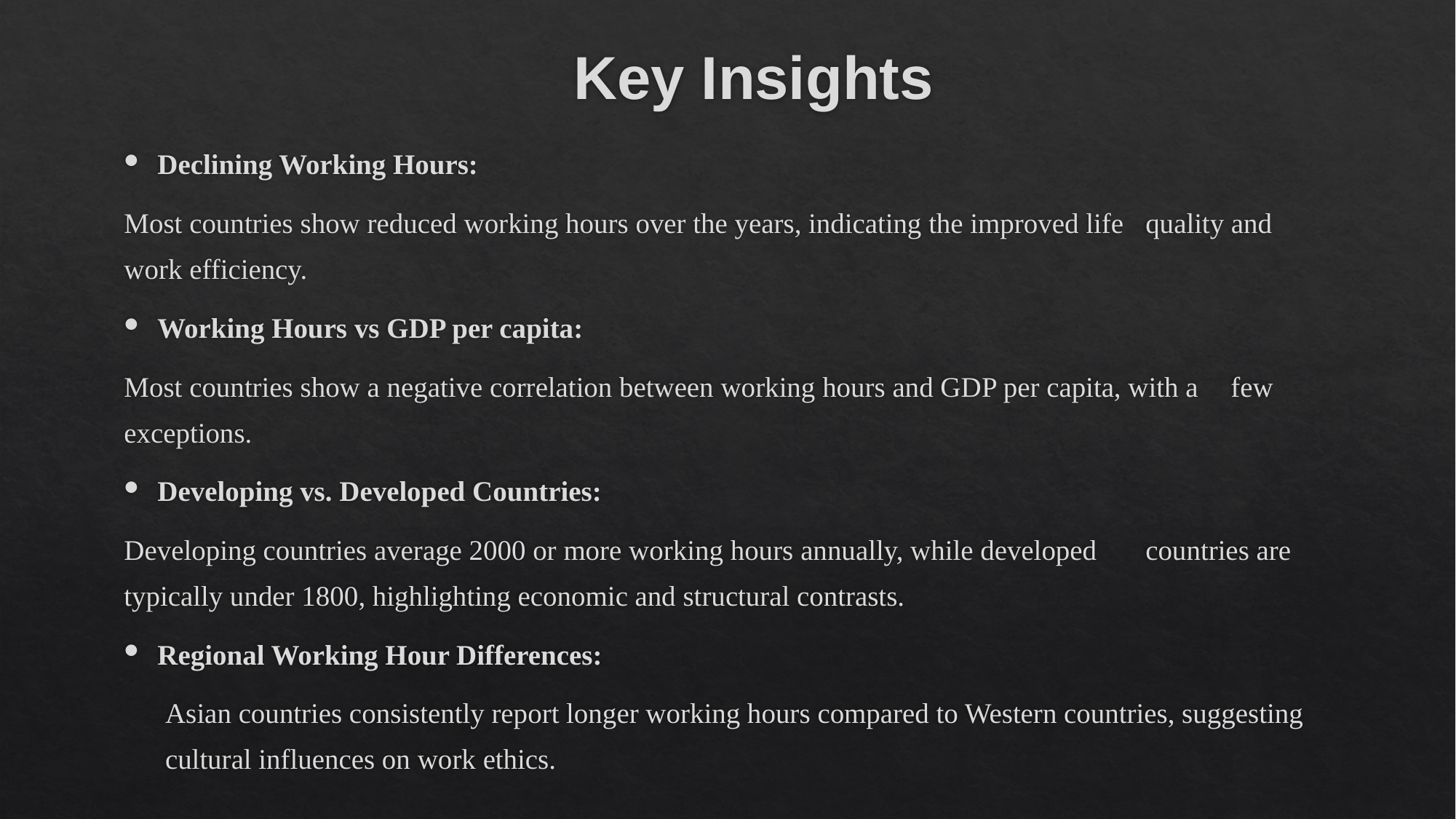

# Key Insights
Declining Working Hours:
	Most countries show reduced working hours over the years, indicating the improved life 	quality and work efficiency.
Working Hours vs GDP per capita:
	Most countries show a negative correlation between working hours and GDP per capita, with a 	few exceptions.
Developing vs. Developed Countries:
	Developing countries average 2000 or more working hours annually, while developed 	countries are typically under 1800, highlighting economic and structural contrasts.
Regional Working Hour Differences:
Asian countries consistently report longer working hours compared to Western countries, suggesting cultural influences on work ethics.